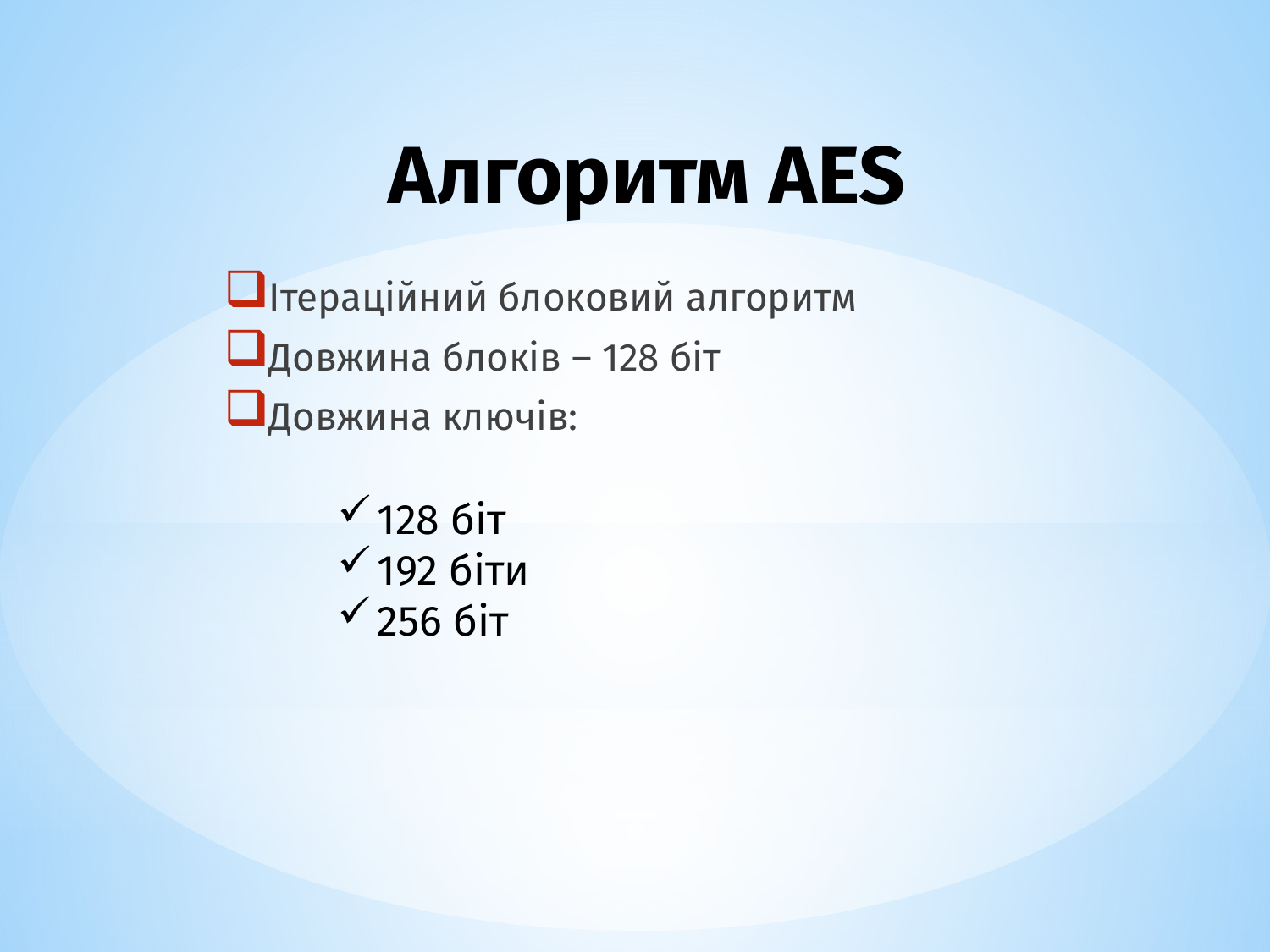

# Алгоритм AES
Ітераційний блоковий алгоритм
Довжина блоків – 128 біт
Довжина ключів:

128 біт
192 біти
256 біт